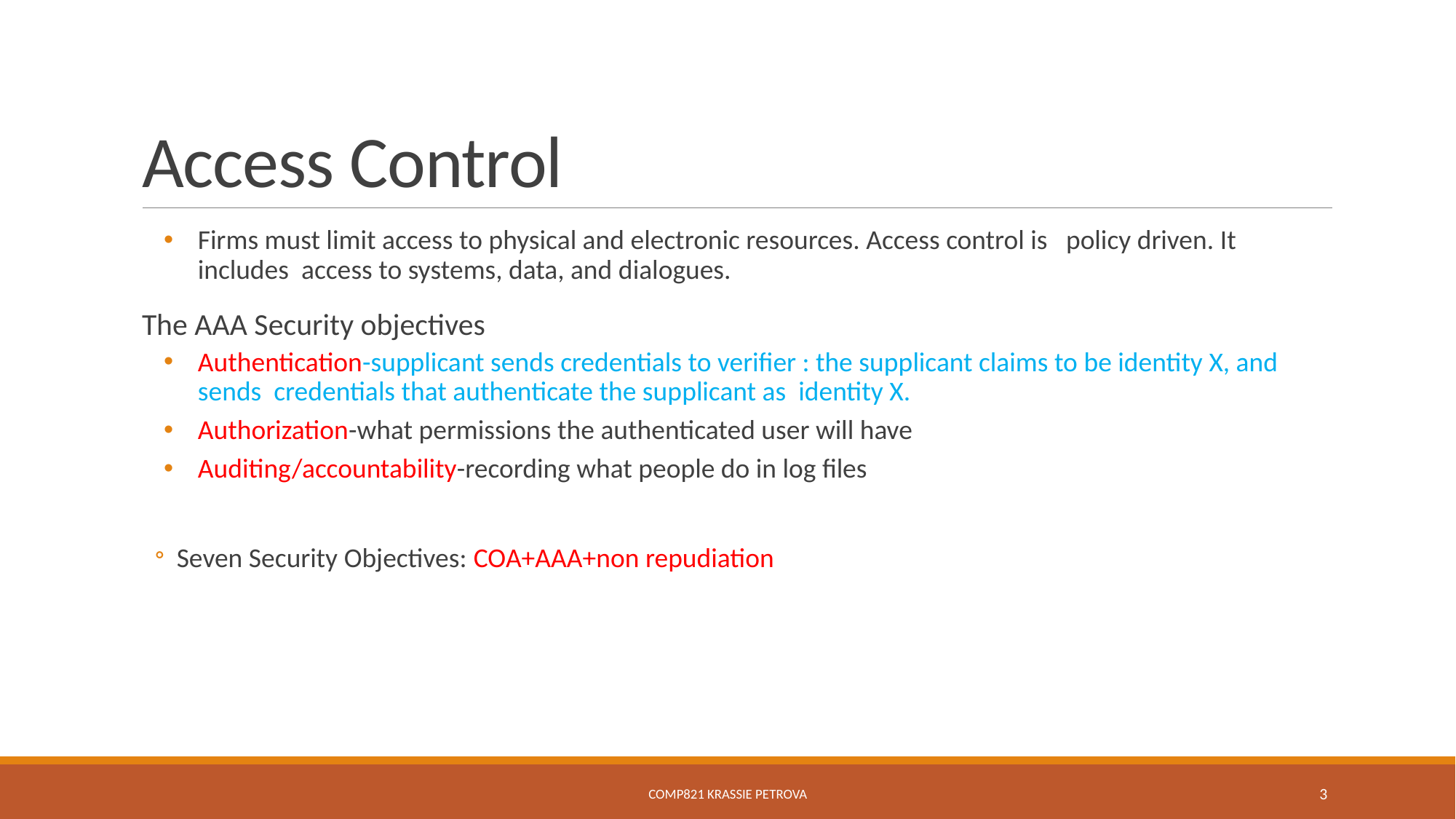

# Access Control
Firms must limit access to physical and electronic resources. Access control is   policy driven. It includes  access to systems, data, and dialogues.
The AAA Security objectives
Authentication-supplicant sends credentials to verifier : the supplicant claims to be identity X, and sends  credentials that authenticate the supplicant as  identity X.
Authorization-what permissions the authenticated user will have
Auditing/accountability-recording what people do in log files

Seven Security Objectives: COA+AAA+non repudiation

COMP821 Krassie Petrova
3